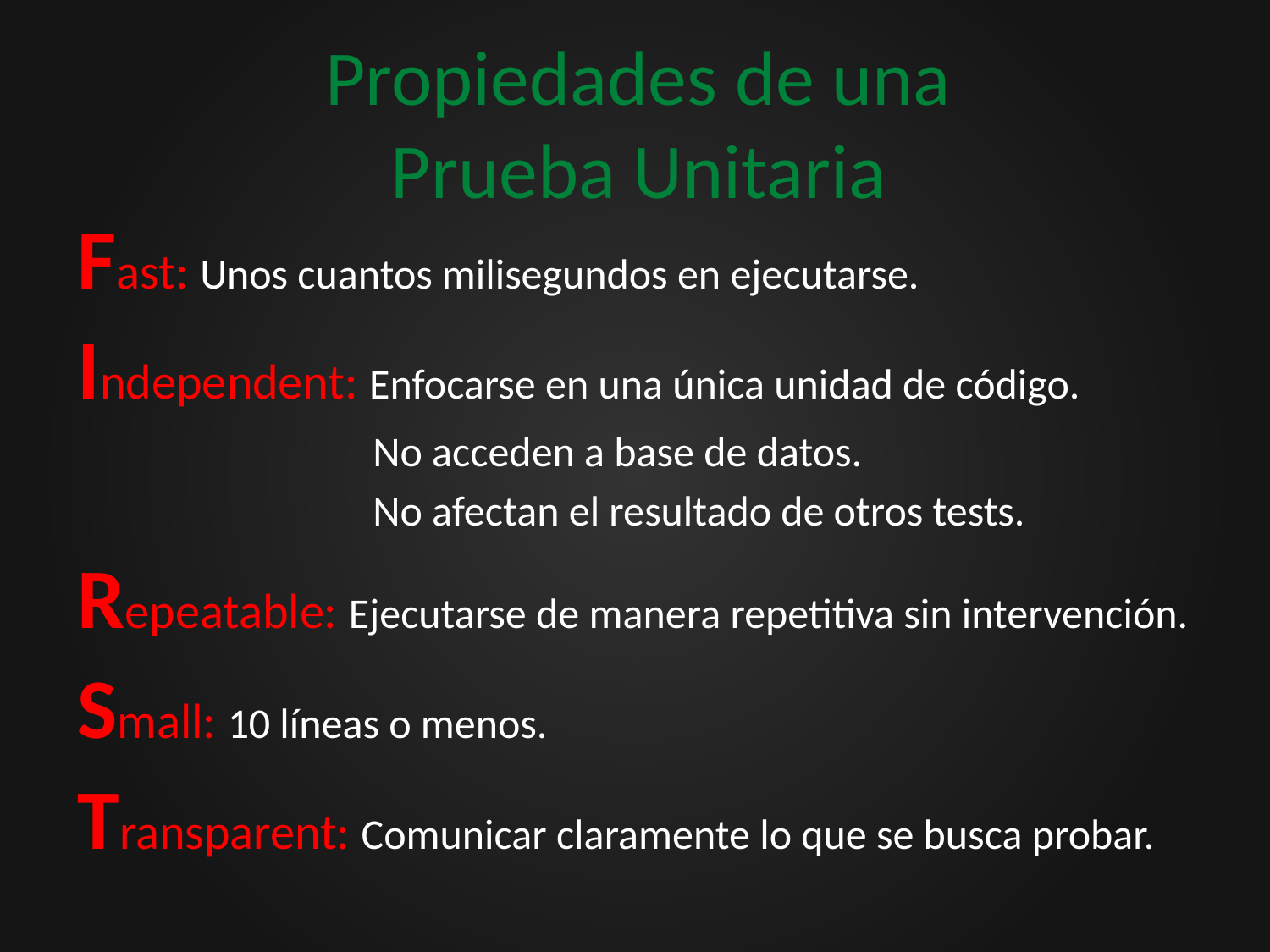

# Propiedades de una Prueba Unitaria
Fast: Unos cuantos milisegundos en ejecutarse.
Independent: Enfocarse en una única unidad de código.
 No acceden a base de datos.
 No afectan el resultado de otros tests.
Repeatable: Ejecutarse de manera repetitiva sin intervención.
Small: 10 líneas o menos.
Transparent: Comunicar claramente lo que se busca probar.